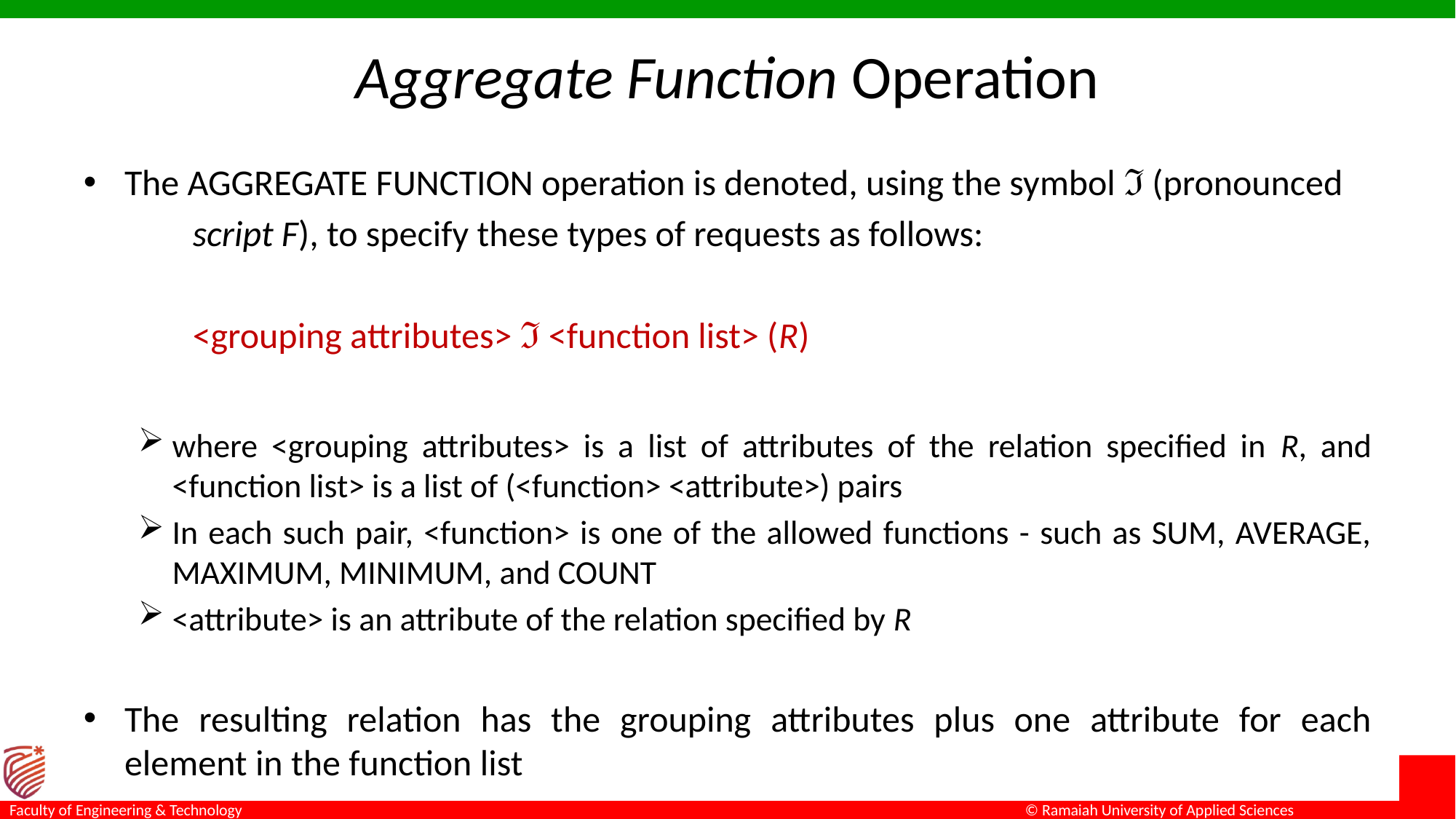

# Aggregate Function Operation
The AGGREGATE FUNCTION operation is denoted, using the symbol ℑ (pronounced
 	script F), to specify these types of requests as follows:

	<grouping attributes> ℑ <function list> (R)

where <grouping attributes> is a list of attributes of the relation specified in R, and <function list> is a list of (<function> <attribute>) pairs
In each such pair, <function> is one of the allowed functions - such as SUM, AVERAGE, MAXIMUM, MINIMUM, and COUNT
<attribute> is an attribute of the relation specified by R

The resulting relation has the grouping attributes plus one attribute for each element in the function list